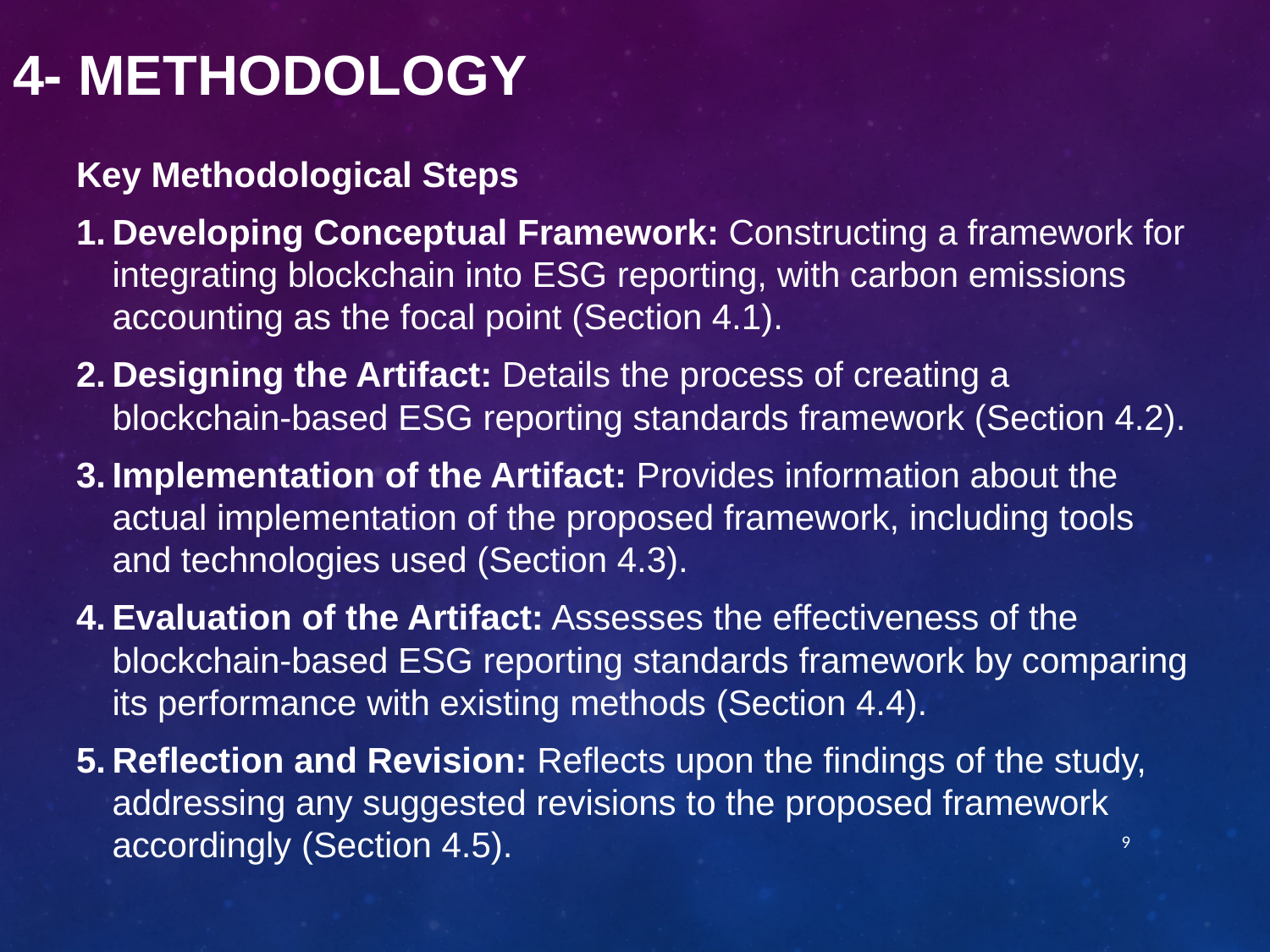

4- Methodology
Key Methodological Steps
Developing Conceptual Framework: Constructing a framework for integrating blockchain into ESG reporting, with carbon emissions accounting as the focal point (Section 4.1).
Designing the Artifact: Details the process of creating a blockchain-based ESG reporting standards framework (Section 4.2).
Implementation of the Artifact: Provides information about the actual implementation of the proposed framework, including tools and technologies used (Section 4.3).
Evaluation of the Artifact: Assesses the effectiveness of the blockchain-based ESG reporting standards framework by comparing its performance with existing methods (Section 4.4).
Reflection and Revision: Reflects upon the findings of the study, addressing any suggested revisions to the proposed framework accordingly (Section 4.5).
9